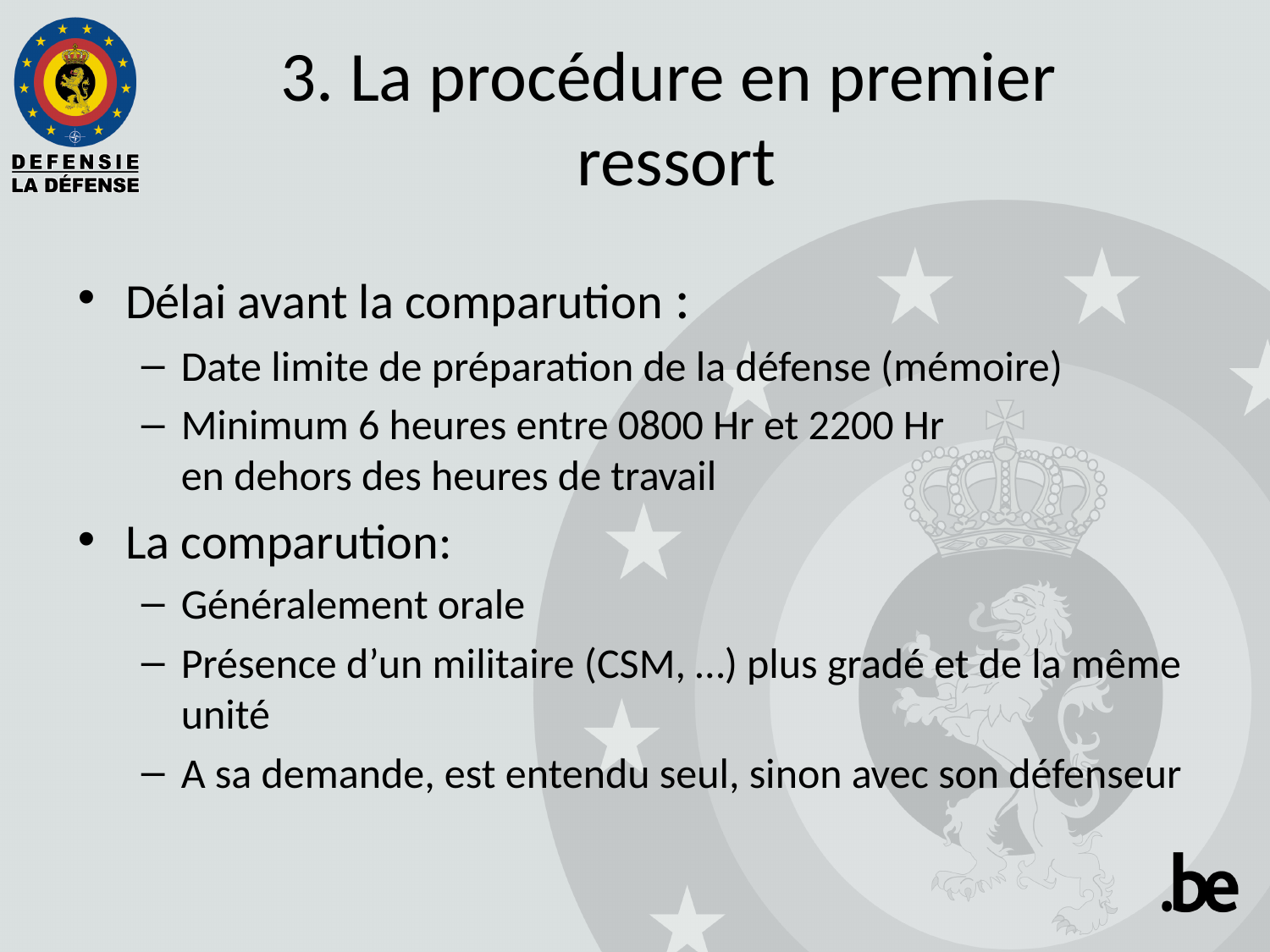

3. La procédure en premier
ressort
Délai avant la comparution :
Date limite de préparation de la défense (mémoire)
Minimum 6 heures entre 0800 Hr et 2200 Hr
en dehors des heures de travail
La comparution:
Généralement orale
Présence d’un militaire (CSM, …) plus gradé et de la même unité
A sa demande, est entendu seul, sinon avec son défenseur

12